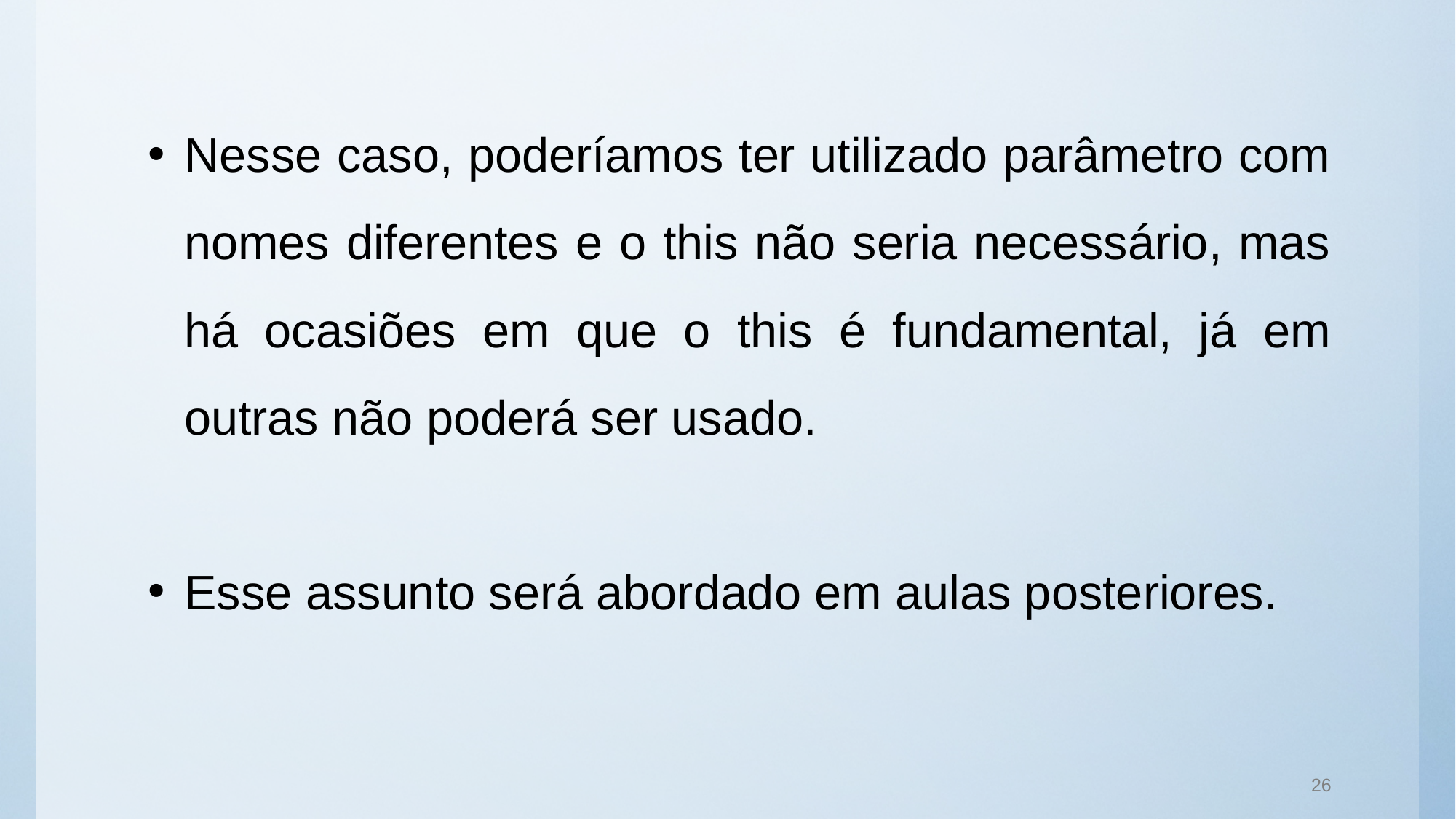

Nesse caso, poderíamos ter utilizado parâmetro com nomes diferentes e o this não seria necessário, mas há ocasiões em que o this é fundamental, já em outras não poderá ser usado.

Esse assunto será abordado em aulas posteriores.
26